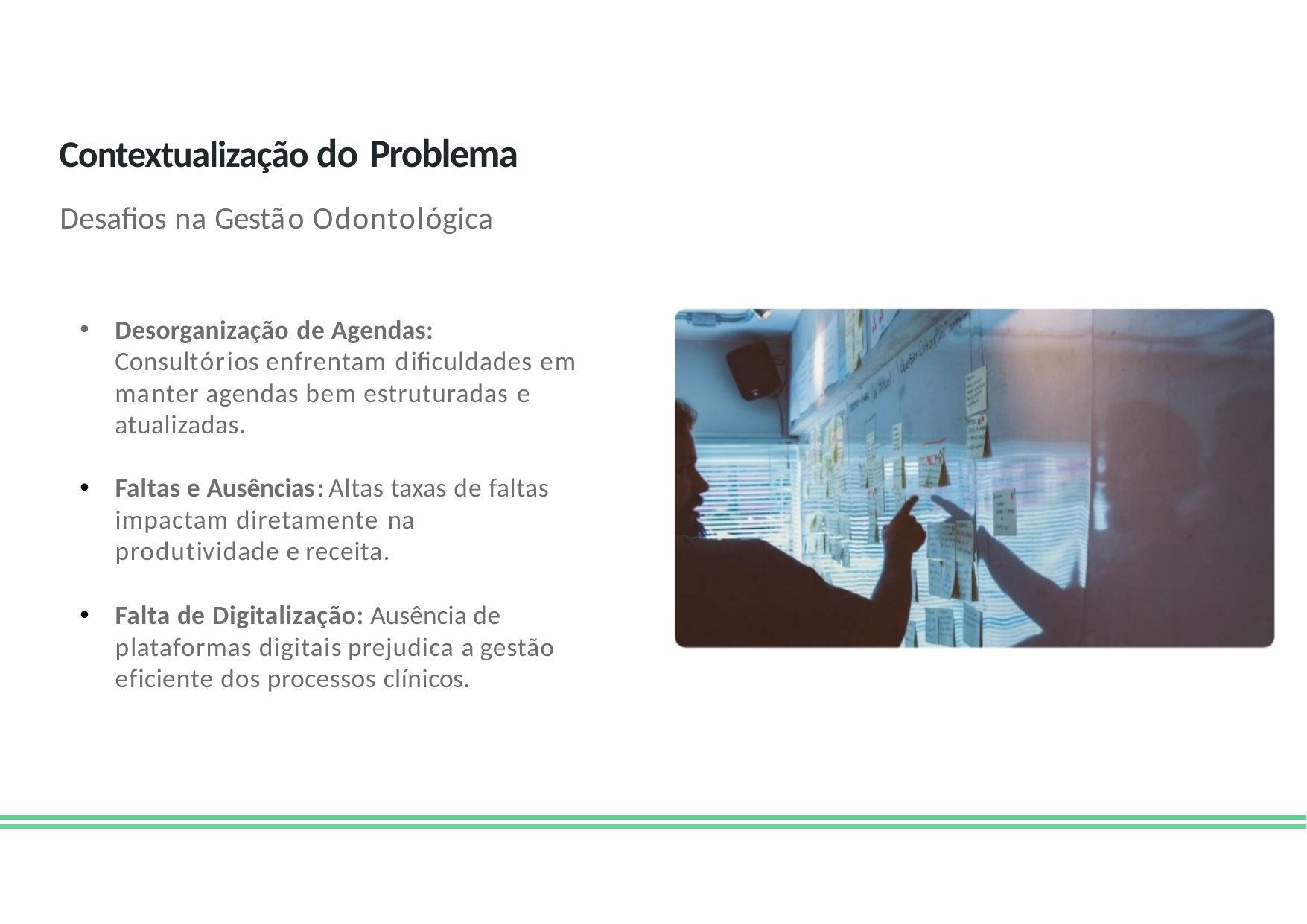

# Contextualização do Problema
Desafios na Gestão Odontológica

Desorganização de Agendas: Consultórios enfrentam dificuldades em manter agendas bem estruturadas e atualizadas.

Faltas e Ausências:Altas taxas de faltas impactam diretamente na produtividade e receita.

Falta de Digitalização: Ausência de plataformas digitais prejudica a gestão eficiente dos processos clínicos.